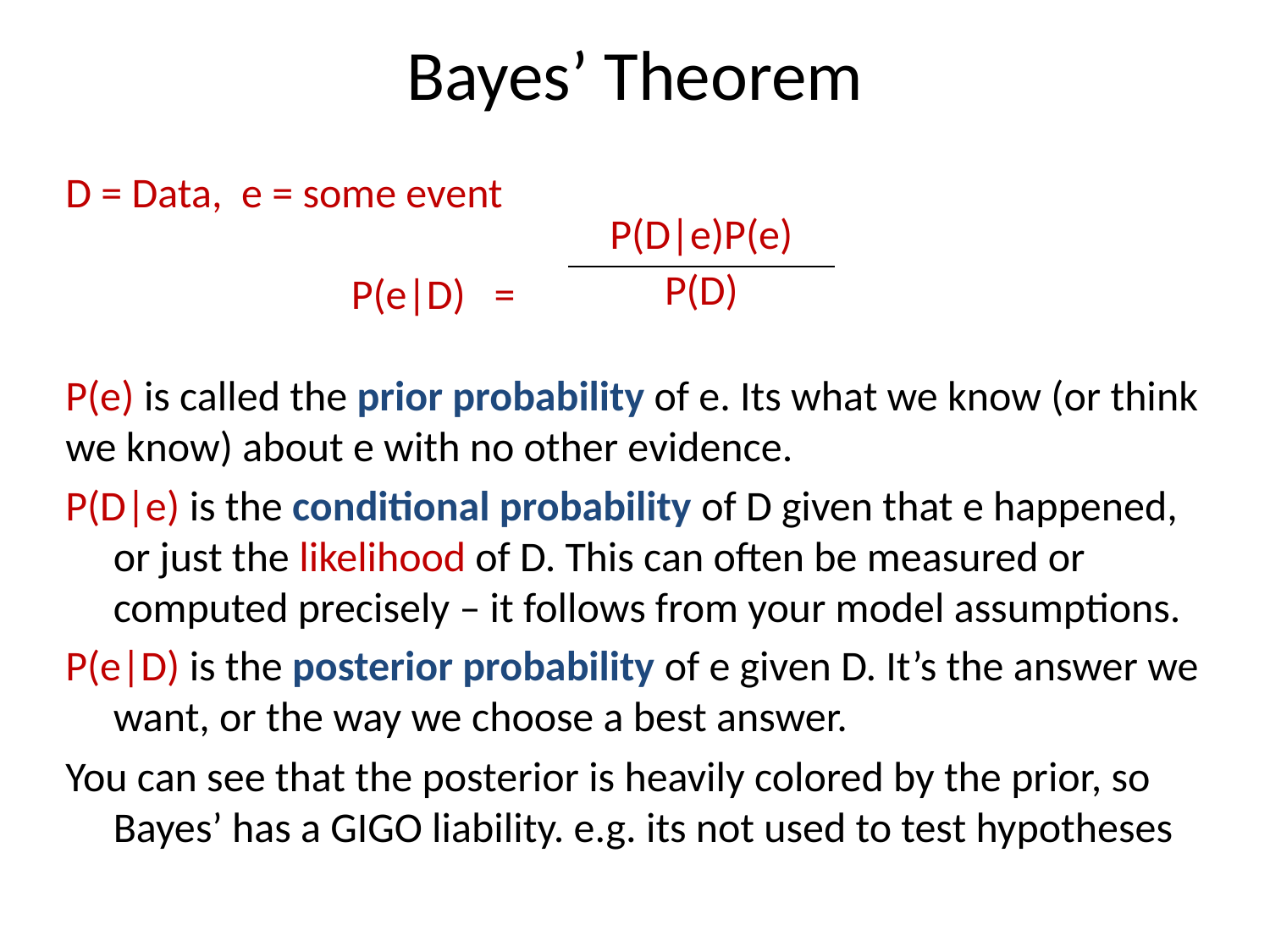

# Bayes’ Theorem
D = Data,  e = some event

                              P(e|D)   =

P(e) is called the prior probability of e. Its what we know (or think we know) about e with no other evidence.
P(D|e) is the conditional probability of D given that e happened, or just the likelihood of D. This can often be measured or computed precisely – it follows from your model assumptions.
P(e|D) is the posterior probability of e given D. It’s the answer we want, or the way we choose a best answer.
You can see that the posterior is heavily colored by the prior, so Bayes’ has a GIGO liability. e.g. its not used to test hypotheses
| P(D|e)P(e) |
| --- |
| P(D) |